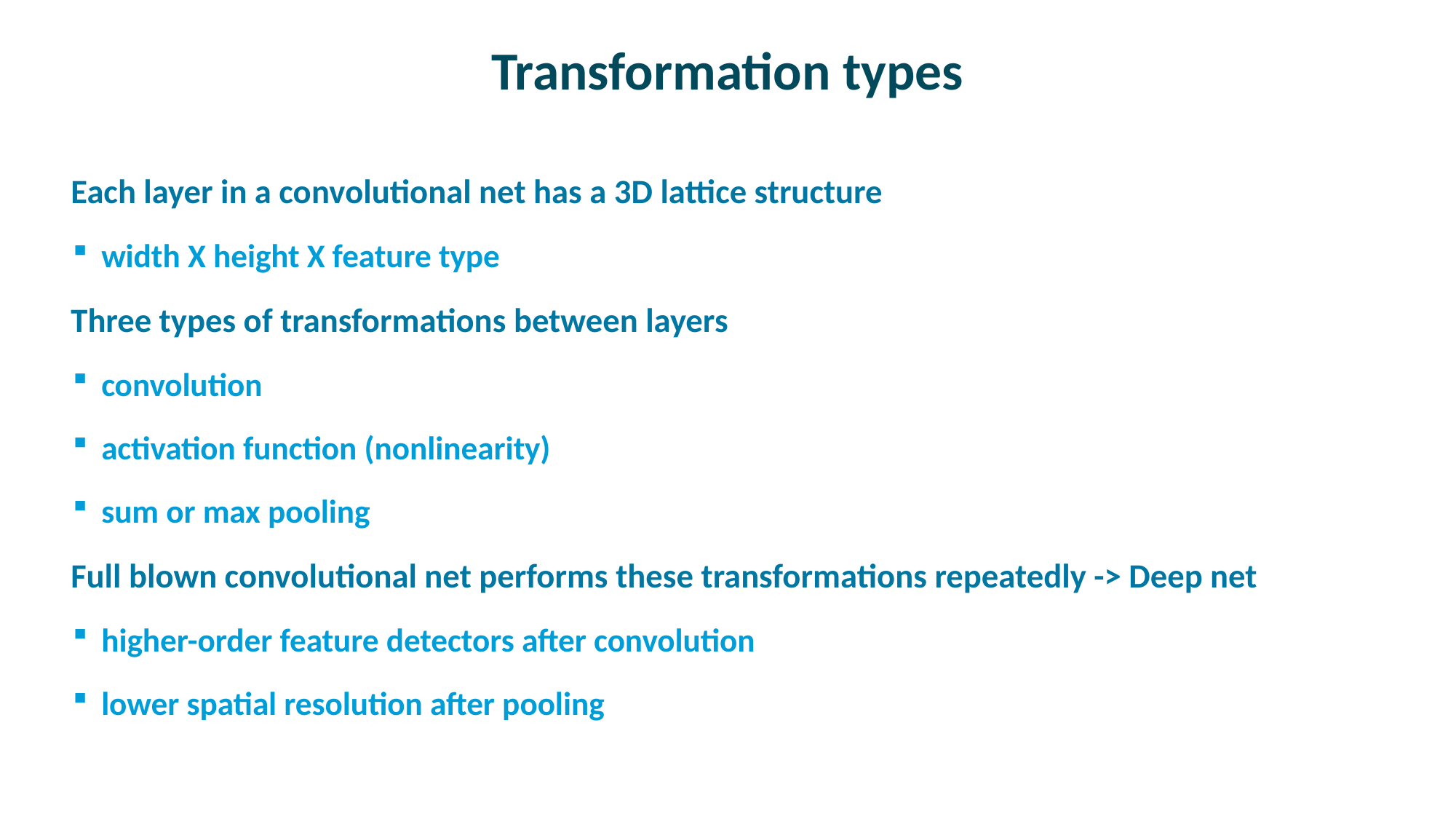

# Transformation types
Each layer in a convolutional net has a 3D lattice structure
width X height X feature type
Three types of transformations between layers
convolution
activation function (nonlinearity)
sum or max pooling
Full blown convolutional net performs these transformations repeatedly -> Deep net
higher-order feature detectors after convolution
lower spatial resolution after pooling